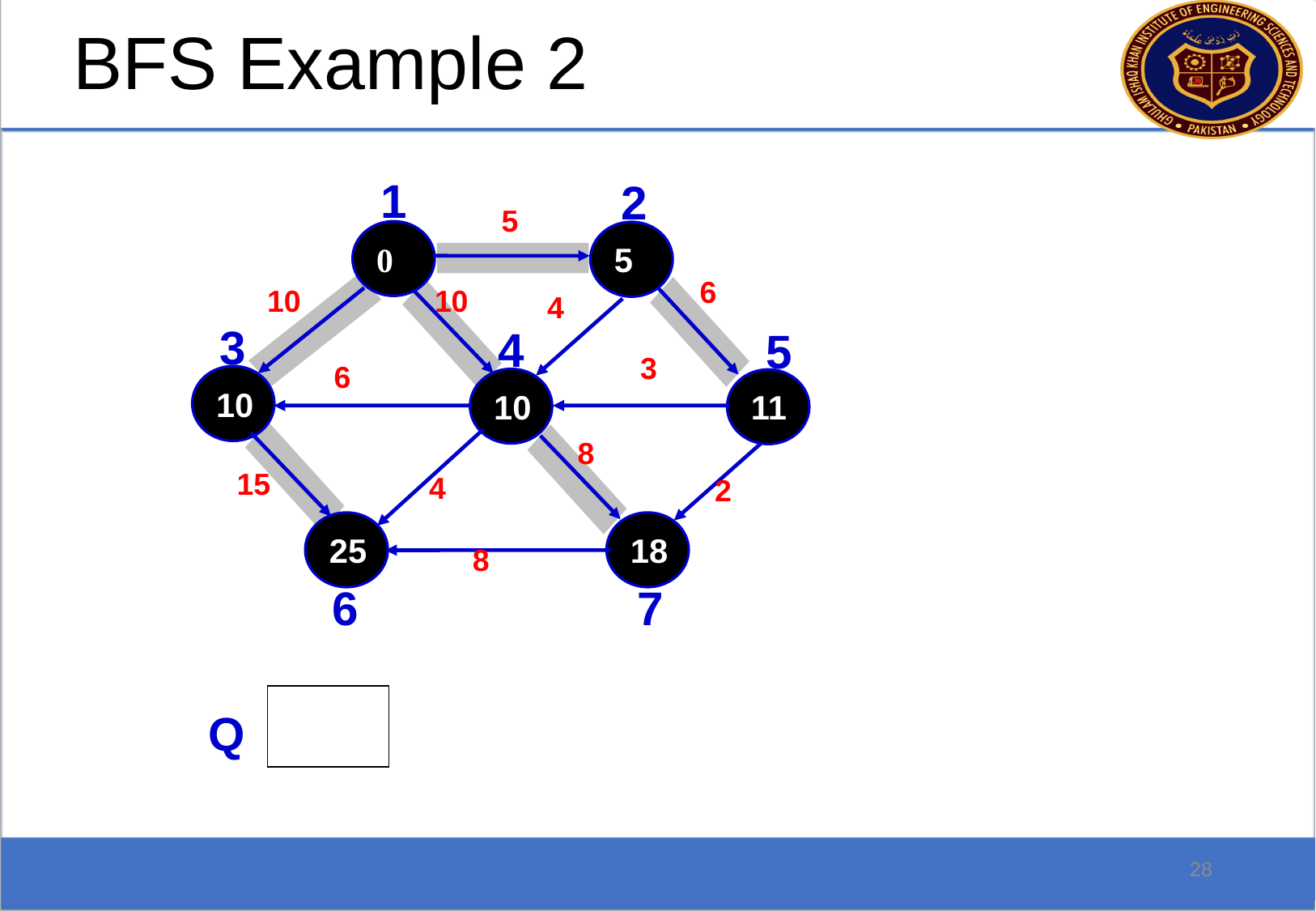

BFS Example 2
1
2
5
0
5

6

10
10

4

3
4
5
3
6
10
10
11

8

15
4
2
25
18
8

6
7
|  |
| --- |
Q

28